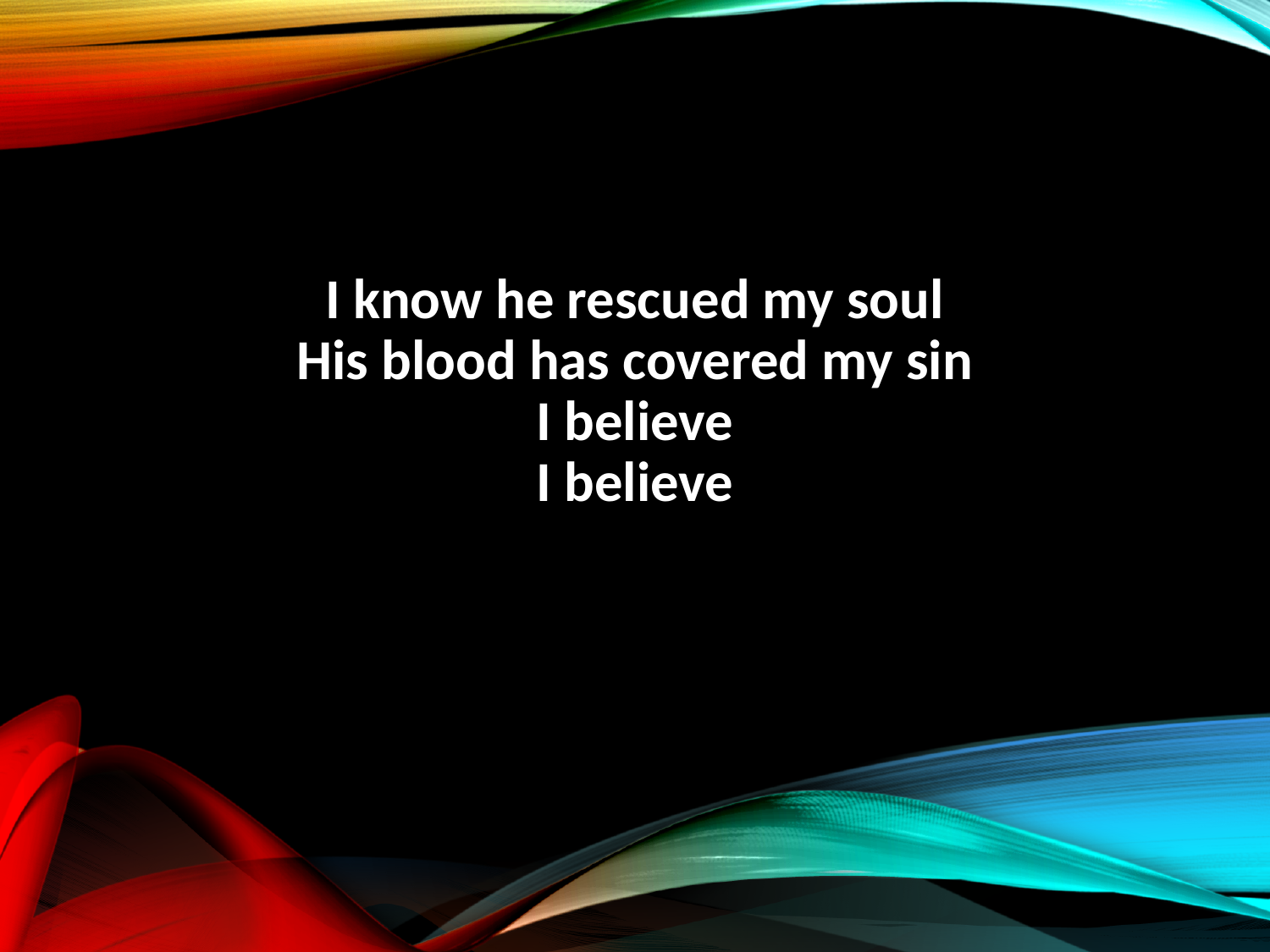

I know he rescued my soul
His blood has covered my sin
I believe
I believe